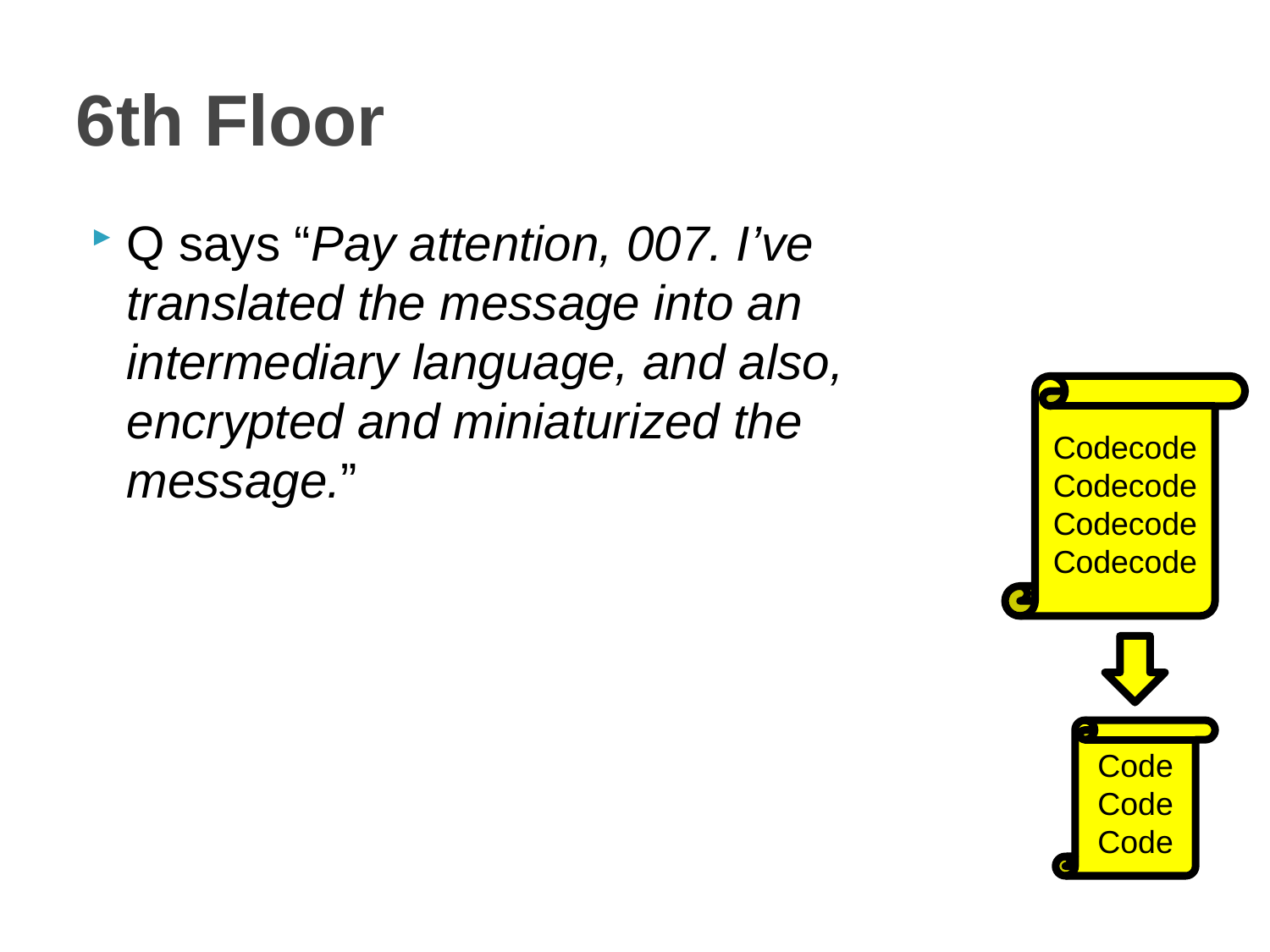

# 6th Floor
Q says “Pay attention, 007. I’ve translated the message into an intermediary language, and also, encrypted and miniaturized the message.”
Codecode
Codecode
Codecode
Codecode

Code
Code
Code